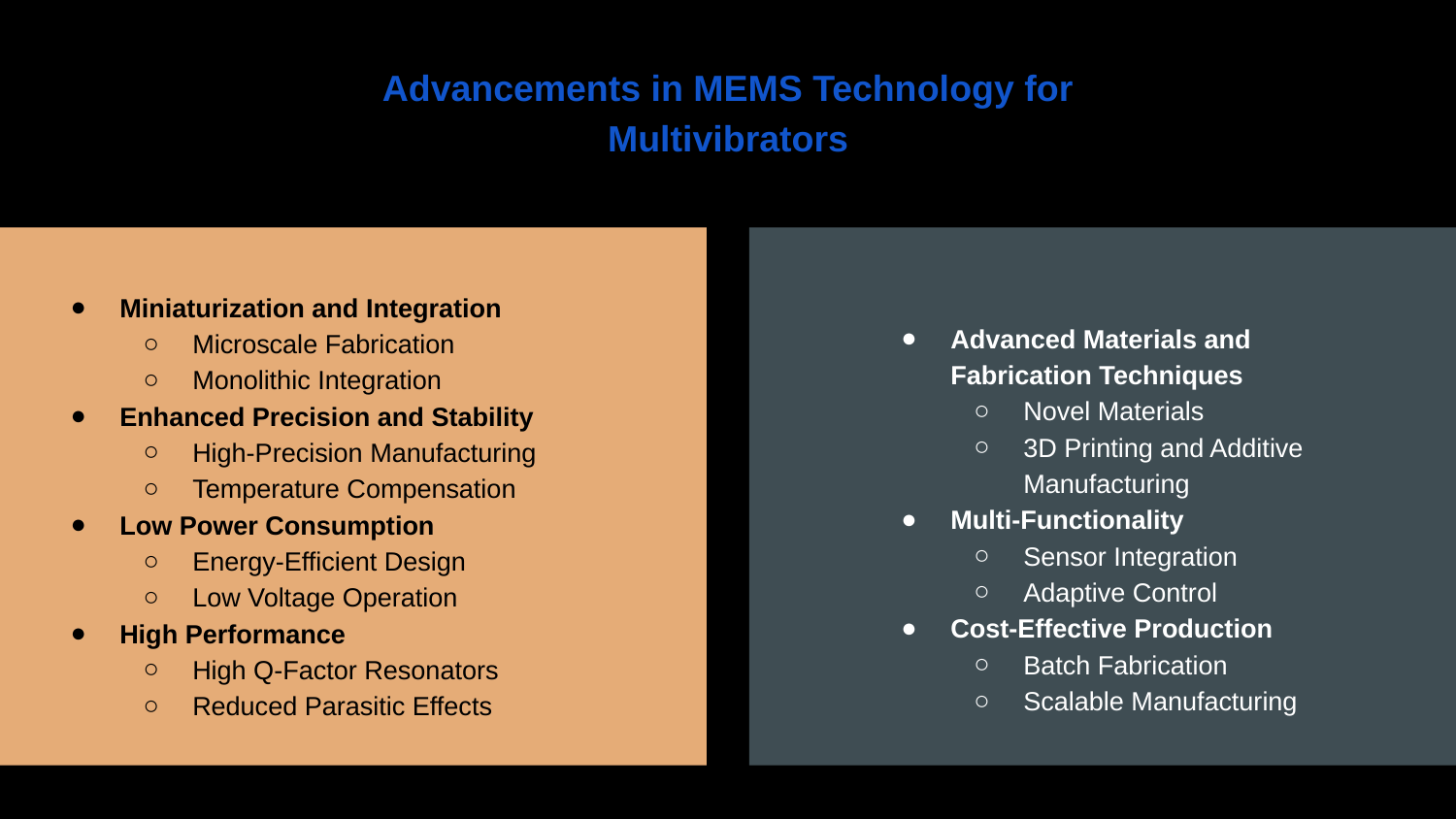

# Advancements in MEMS Technology for Multivibrators

Miniaturization and Integration
Microscale Fabrication
Monolithic Integration
Enhanced Precision and Stability
High-Precision Manufacturing
Temperature Compensation
Low Power Consumption
Energy-Efficient Design
Low Voltage Operation
High Performance
High Q-Factor Resonators
Reduced Parasitic Effects
Advanced Materials and Fabrication Techniques
Novel Materials
3D Printing and Additive Manufacturing
Multi-Functionality
Sensor Integration
Adaptive Control
Cost-Effective Production
Batch Fabrication
Scalable Manufacturing